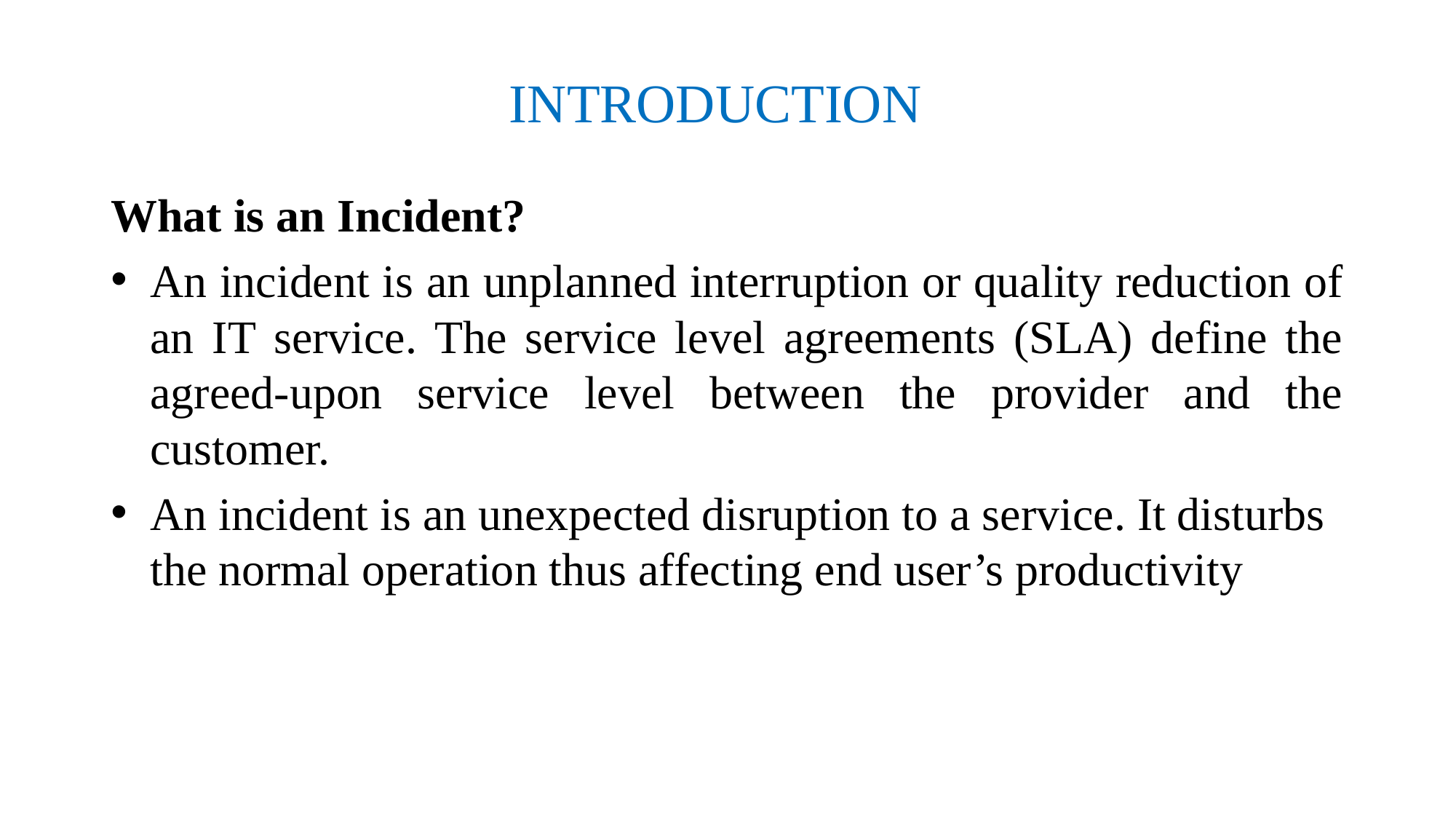

# INTRODUCTION
What is an Incident?
An incident is an unplanned interruption or quality reduction of an IT service. The service level agreements (SLA) define the agreed-upon service level between the provider and the customer.
An incident is an unexpected disruption to a service. It disturbs the normal operation thus affecting end user’s productivity